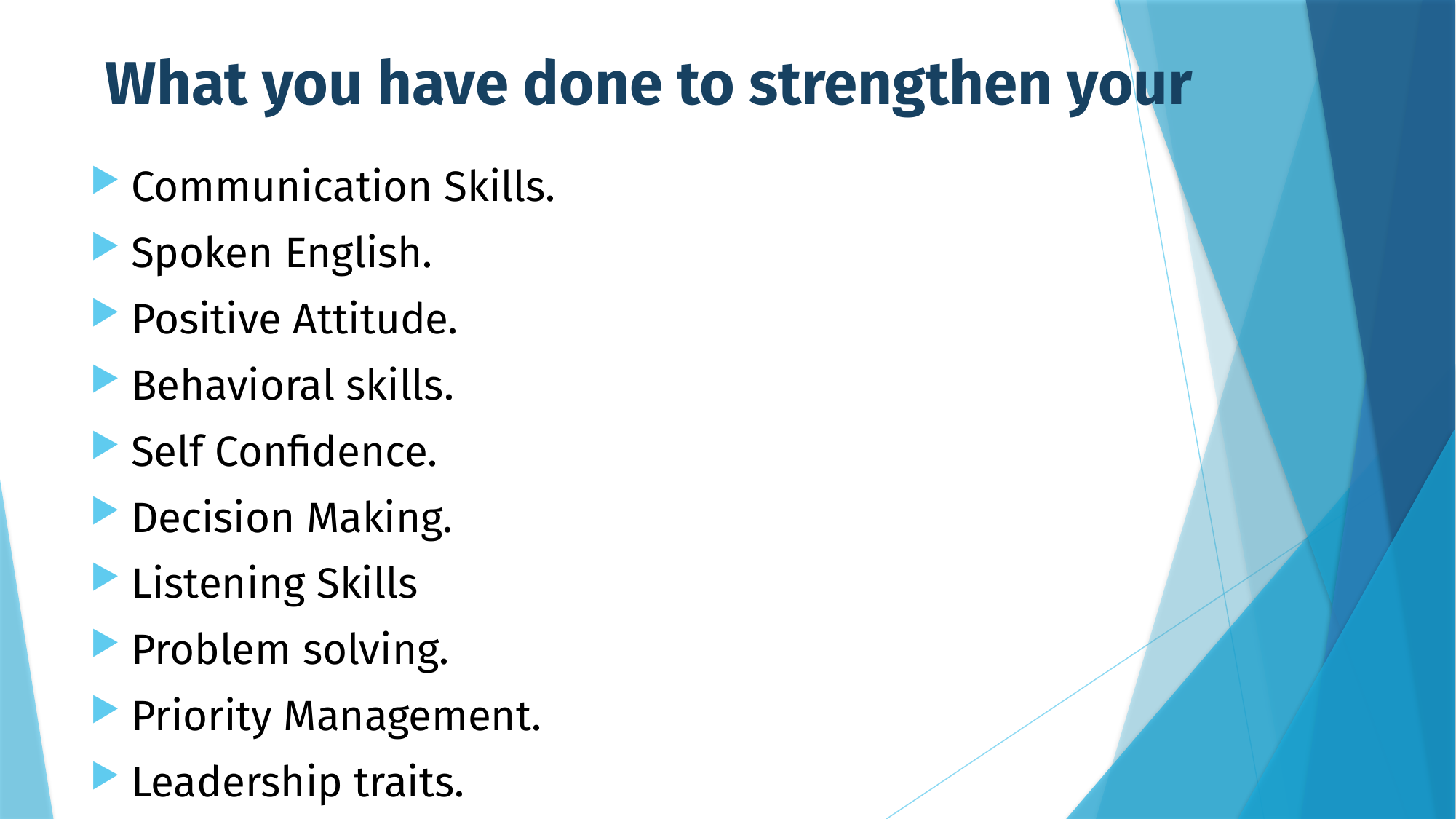

# What you have done to strengthen your
Communication Skills.
Spoken English.
Positive Attitude.
Behavioral skills.
Self Confidence.
Decision Making.
Listening Skills
Problem solving.
Priority Management.
Leadership traits.